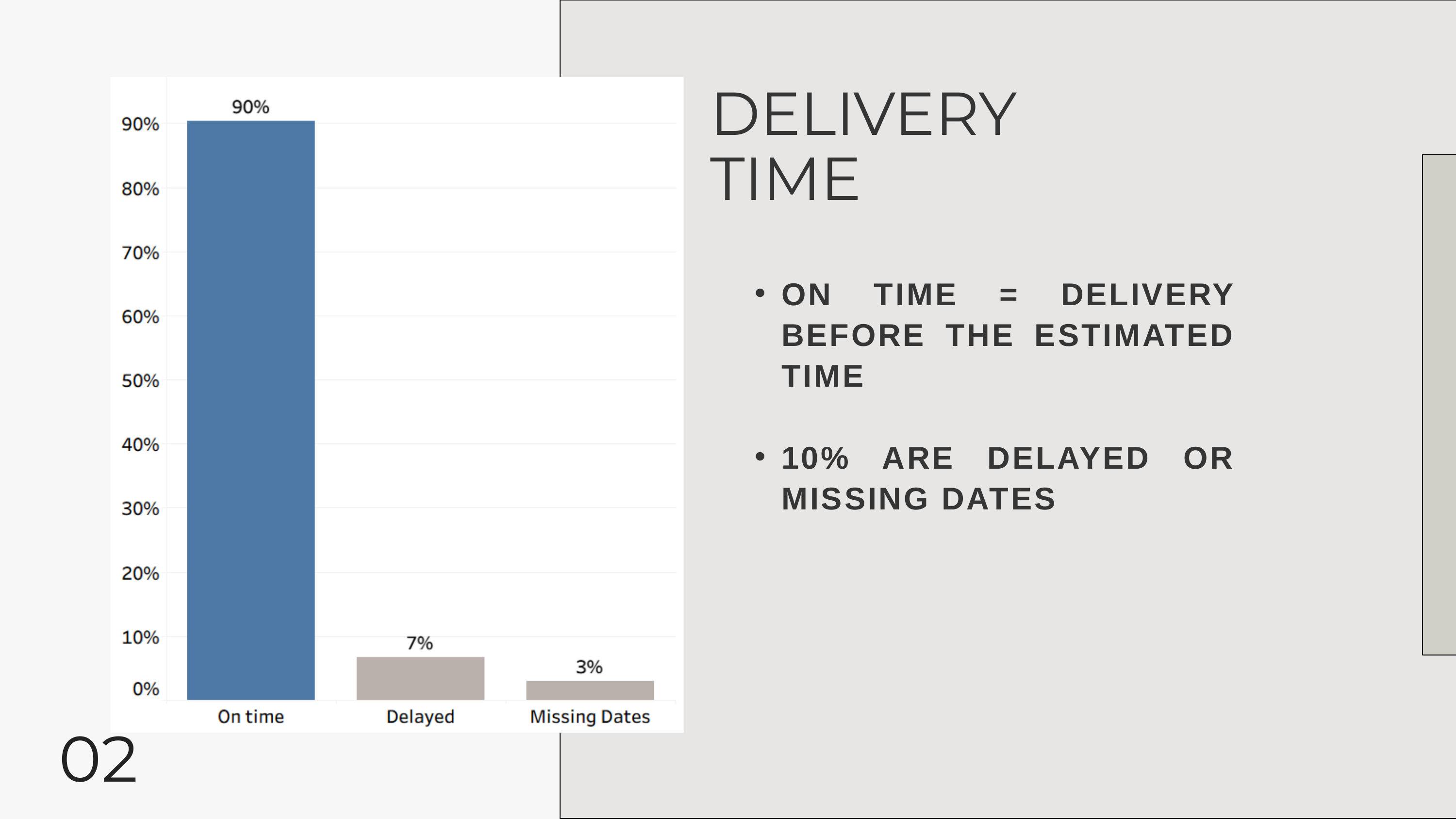

DELIVERY
TIME

ON TIME = DELIVERY BEFORE THE ESTIMATED TIME

10% ARE DELAYED OR MISSING DATES
02